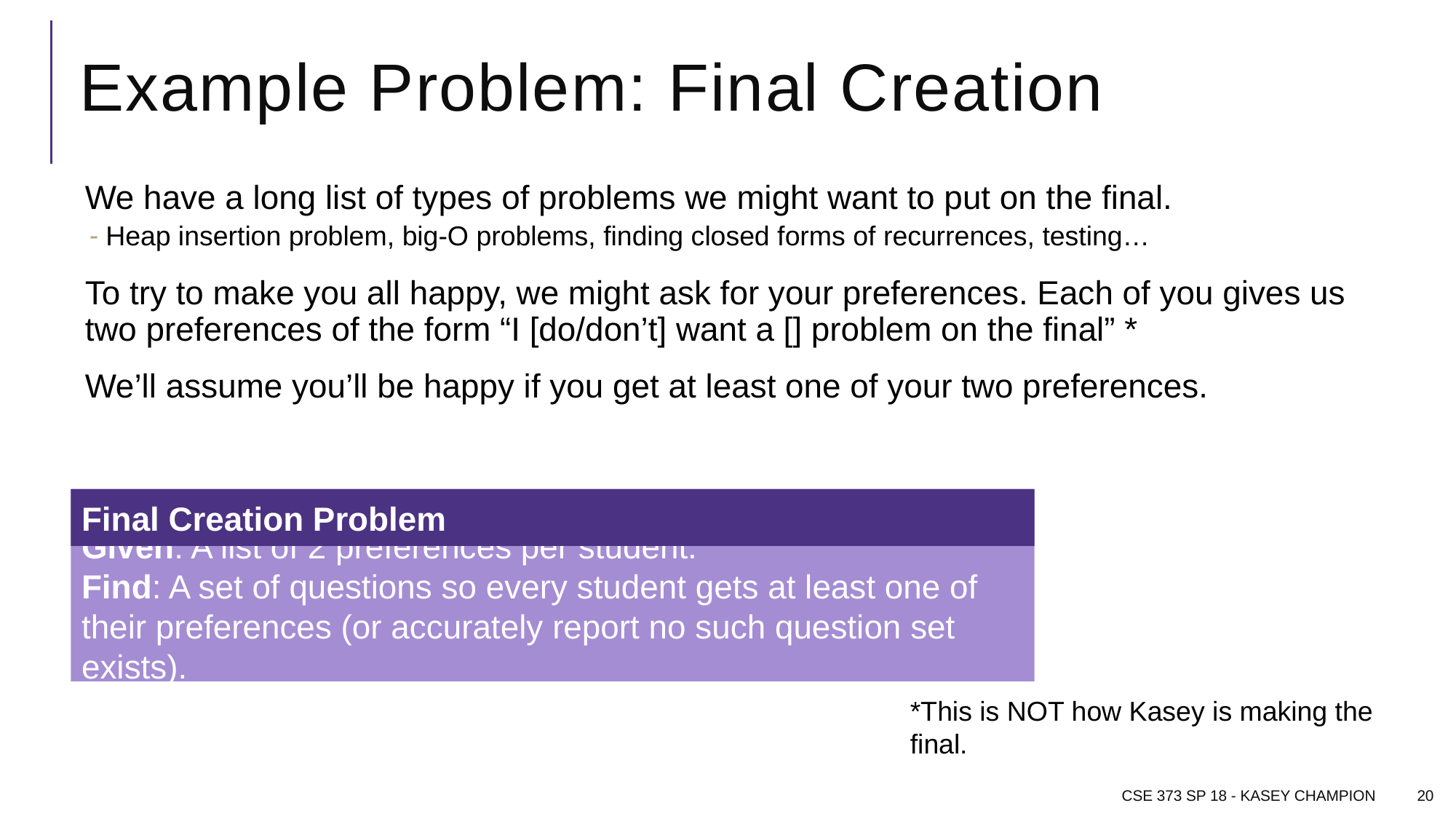

# Example Problem: Final Creation
We have a long list of types of problems we might want to put on the final.
Heap insertion problem, big-O problems, finding closed forms of recurrences, testing…
To try to make you all happy, we might ask for your preferences. Each of you gives us two preferences of the form “I [do/don’t] want a [] problem on the final” *
We’ll assume you’ll be happy if you get at least one of your two preferences.

Given: A list of 2 preferences per student.
Find: A set of questions so every student gets at least one of their preferences (or accurately report no such question set exists).
Final Creation Problem
*This is NOT how Kasey is making the final.
CSE 373 SP 18 - Kasey Champion
20